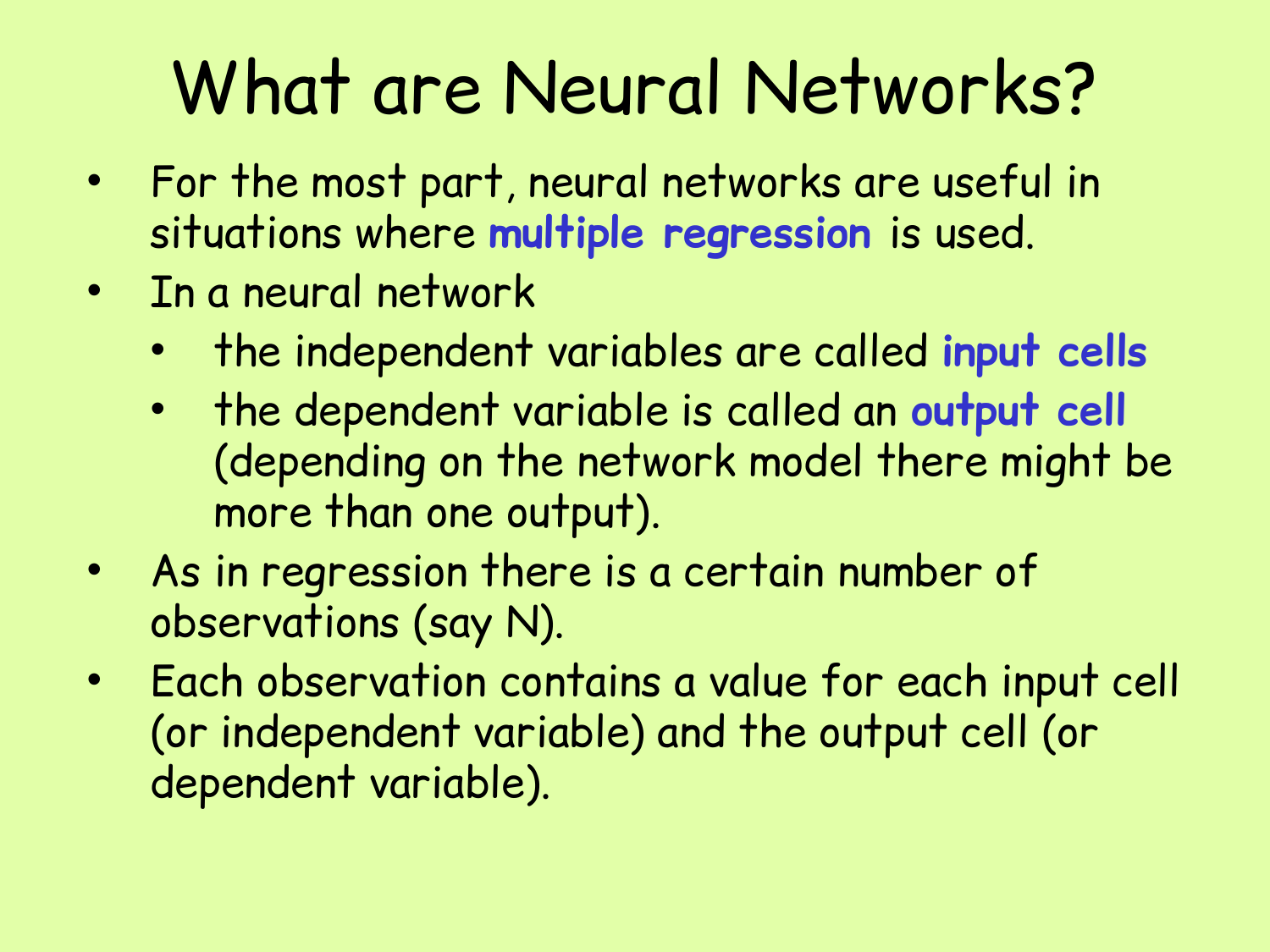

# What are Neural Networks?
For the most part, neural networks are useful in situations where multiple regression is used.
In a neural network
the independent variables are called input cells
the dependent variable is called an output cell (depending on the network model there might be more than one output).
As in regression there is a certain number of observations (say N).
Each observation contains a value for each input cell (or independent variable) and the output cell (or dependent variable).